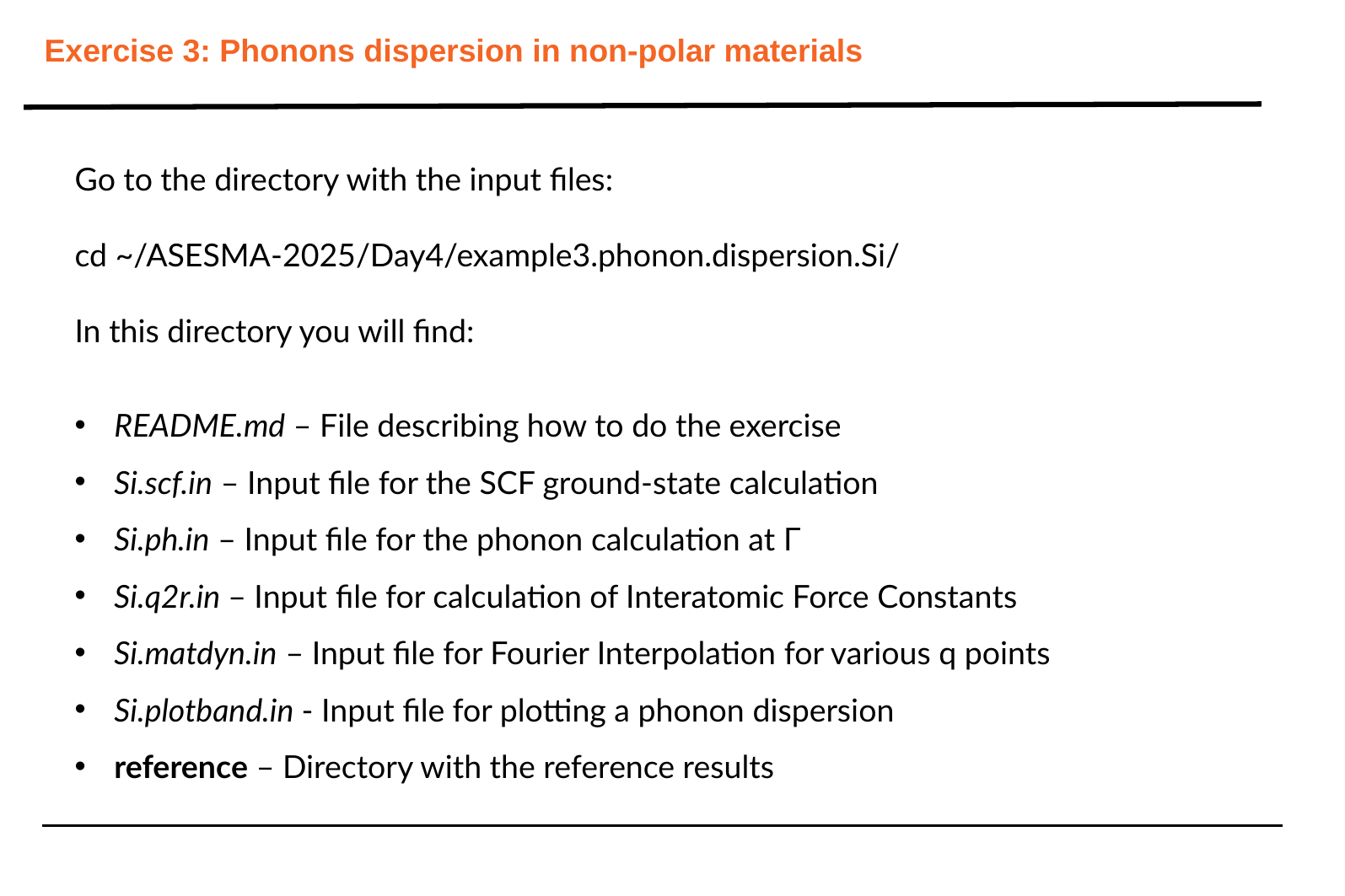

# Exercise 3: Phonons dispersion in non-polar materials
Go to the directory with the input files:

cd ~/ASESMA-2025/Day4/example3.phonon.dispersion.Si/

In this directory you will find:

README.md – File describing how to do the exercise
Si.scf.in – Input file for the SCF ground-state calculation
Si.ph.in – Input file for the phonon calculation at Γ
Si.q2r.in – Input file for calculation of Interatomic Force Constants
Si.matdyn.in – Input file for Fourier Interpolation for various q points
Si.plotband.in - Input file for plotting a phonon dispersion
reference – Directory with the reference results